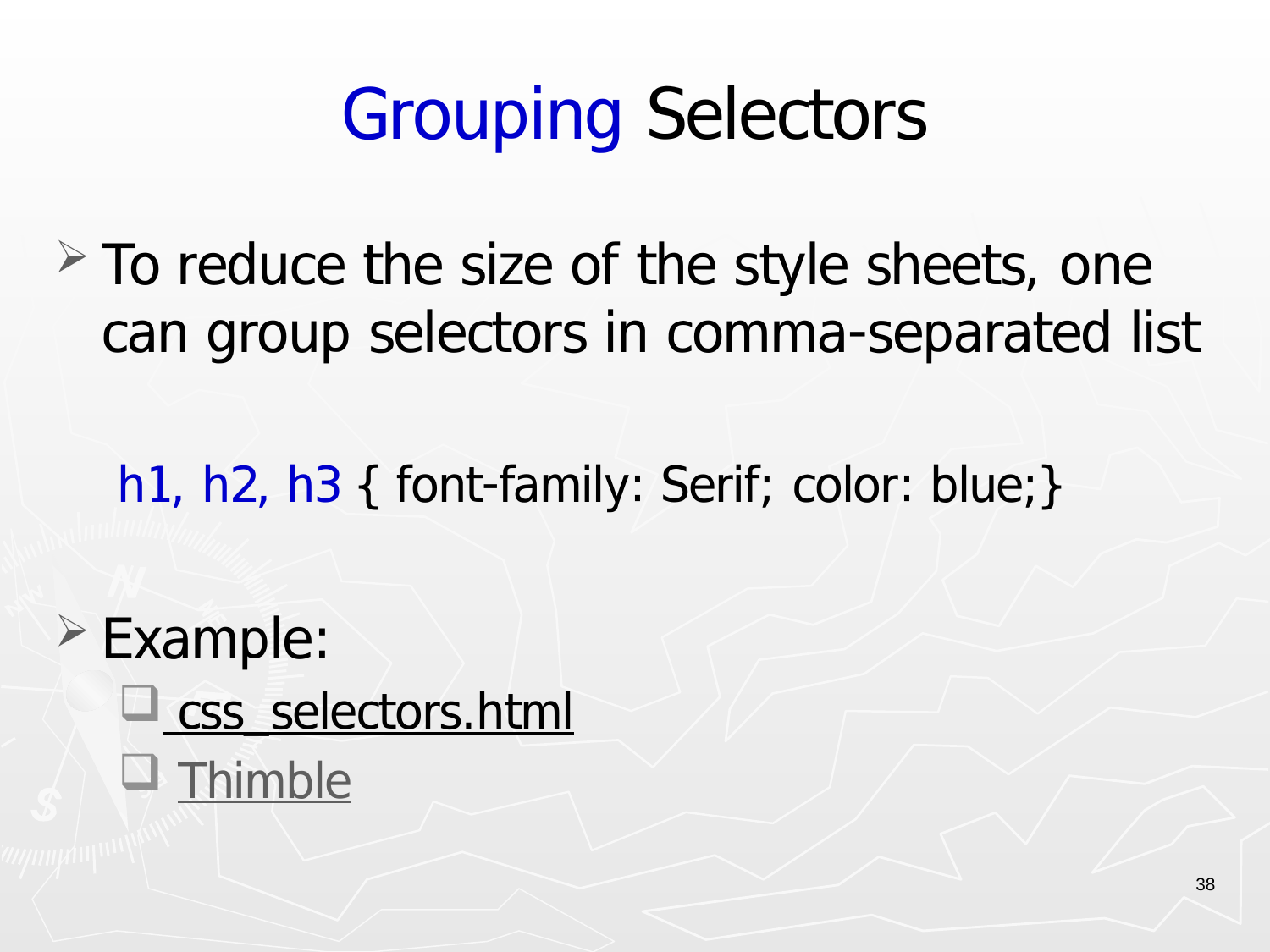

# Grouping Selectors
To reduce the size of the style sheets, one can group selectors in comma-separated list

h1, h2, h3 { font-family: Serif; color: blue;}

Example:
 css_selectors.html
 Thimble
38